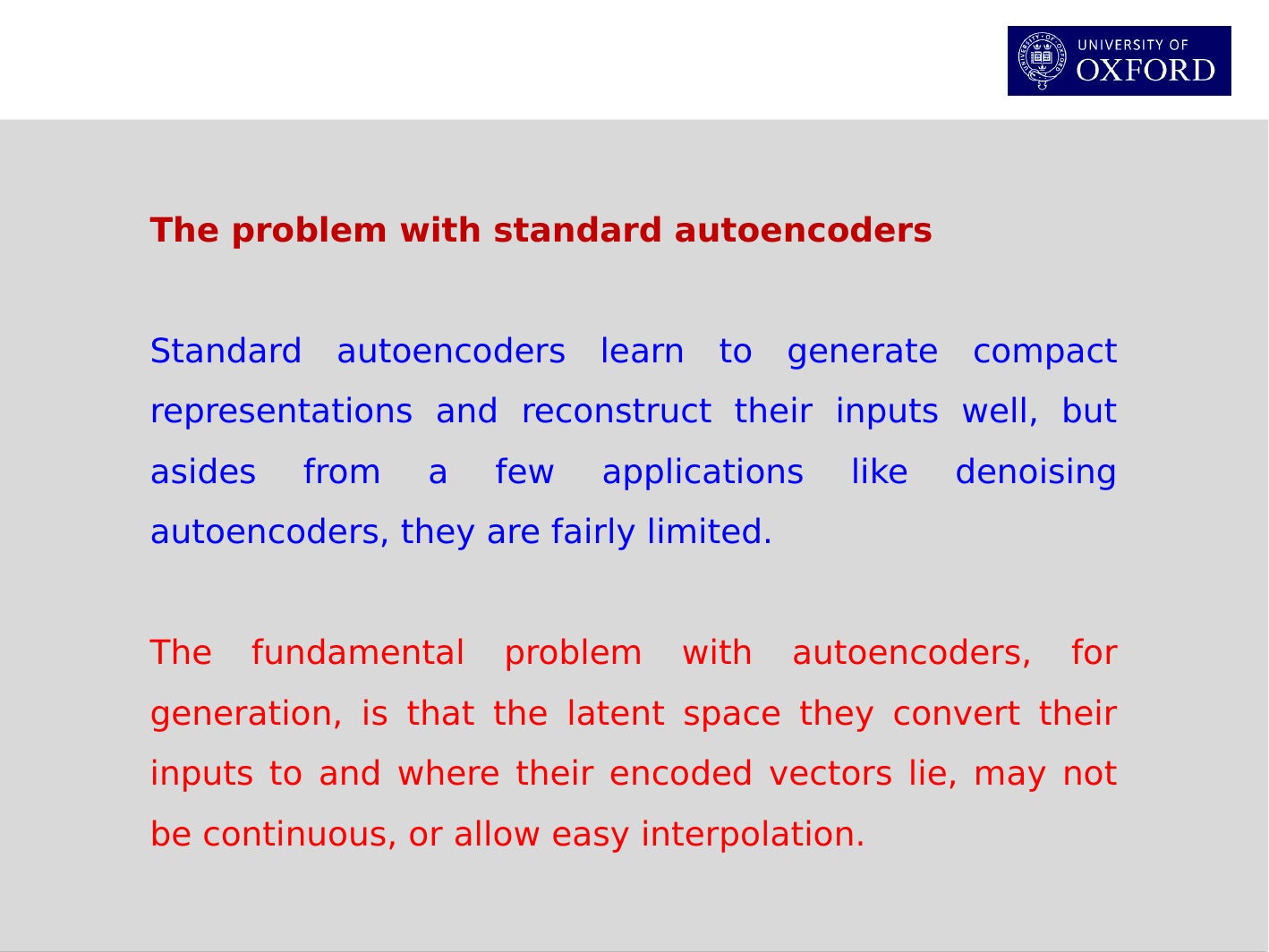

The problem with standard autoencoders

Standard autoencoders learn to generate compact representations and reconstruct their inputs well, but asides from a few applications like denoising autoencoders, they are fairly limited.

The fundamental problem with autoencoders, for generation, is that the latent space they convert their inputs to and where their encoded vectors lie, may not be continuous, or allow easy interpolation.